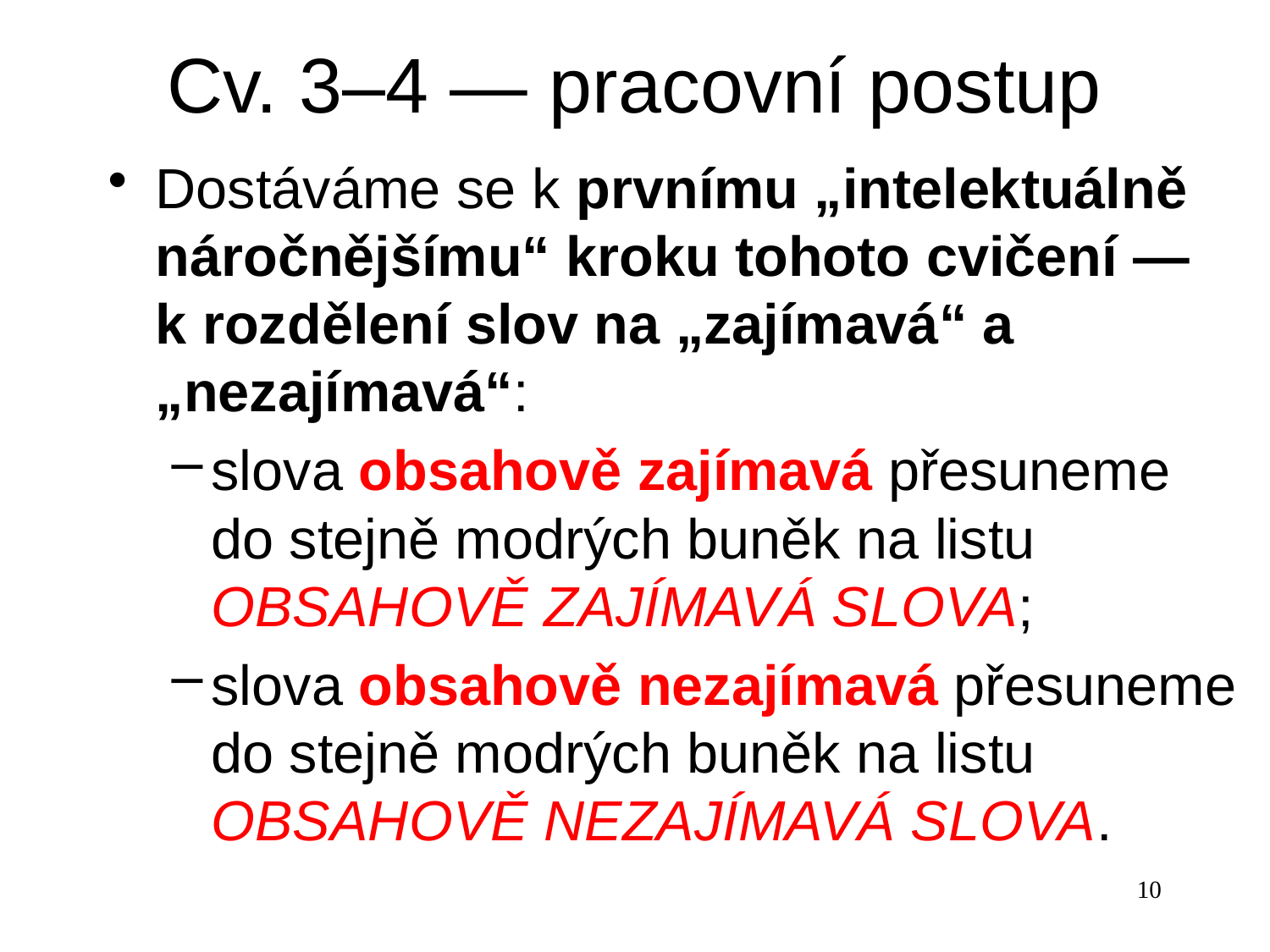

# Cv. 3–4 — pracovní postup
Dostáváme se k prvnímu „intelektuálně náročnějšímu“ kroku tohoto cvičení —
k rozdělení slov na „zajímavá“ a „nezajímavá“:
slova obsahově zajímavá přesuneme
do stejně modrých buněk na listu
OBSAHOVĚ ZAJÍMAVÁ SLOVA;
slova obsahově nezajímavá přesuneme do stejně modrých buněk na listu
OBSAHOVĚ NEZAJÍMAVÁ SLOVA.
10